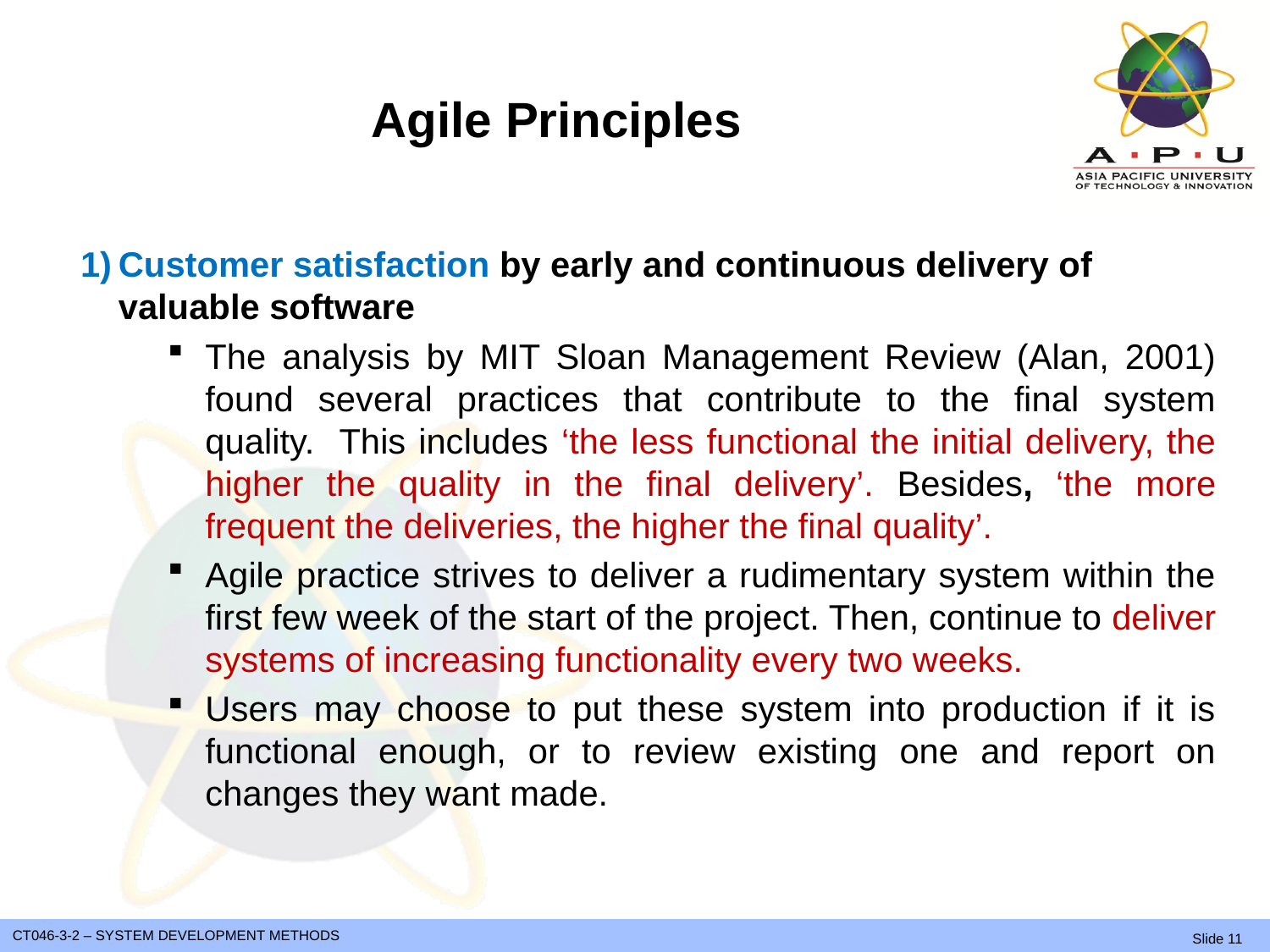

# Agile Principles
Customer satisfaction by early and continuous delivery of valuable software
The analysis by MIT Sloan Management Review (Alan, 2001) found several practices that contribute to the final system quality.  This includes ‘the less functional the initial delivery, the higher the quality in the final delivery’. Besides, ‘the more frequent the deliveries, the higher the final quality’.
Agile practice strives to deliver a rudimentary system within the first few week of the start of the project. Then, continue to deliver systems of increasing functionality every two weeks.
Users may choose to put these system into production if it is functional enough, or to review existing one and report on changes they want made.